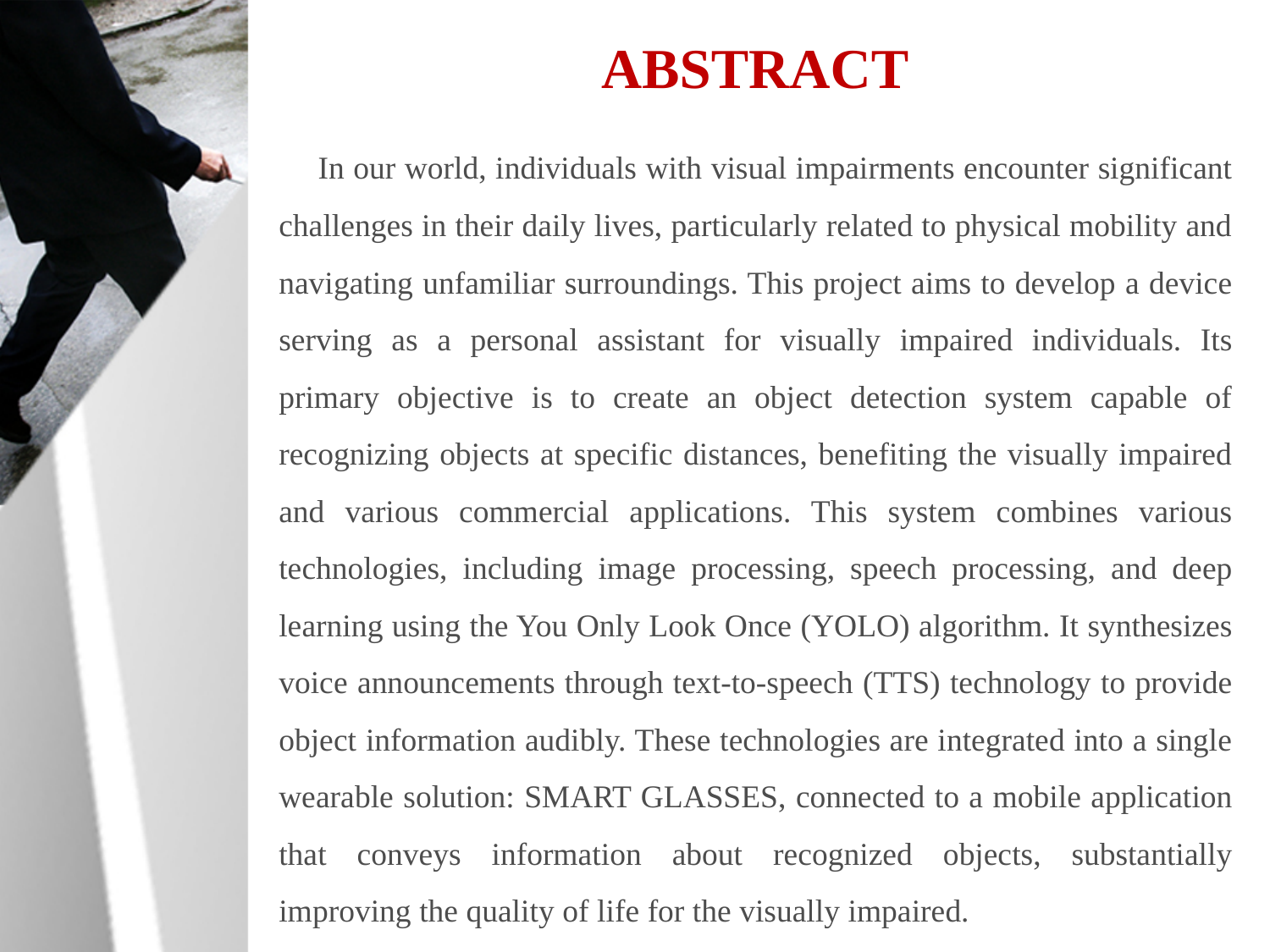

# ABSTRACT
    In our world, individuals with visual impairments encounter significant challenges in their daily lives, particularly related to physical mobility and navigating unfamiliar surroundings. This project aims to develop a device serving as a personal assistant for visually impaired individuals. Its primary objective is to create an object detection system capable of recognizing objects at specific distances, benefiting the visually impaired and various commercial applications. This system combines various technologies, including image processing, speech processing, and deep learning using the You Only Look Once (YOLO) algorithm. It synthesizes voice announcements through text-to-speech (TTS) technology to provide object information audibly. These technologies are integrated into a single wearable solution: SMART GLASSES, connected to a mobile application that conveys information about recognized objects, substantially improving the quality of life for the visually impaired.